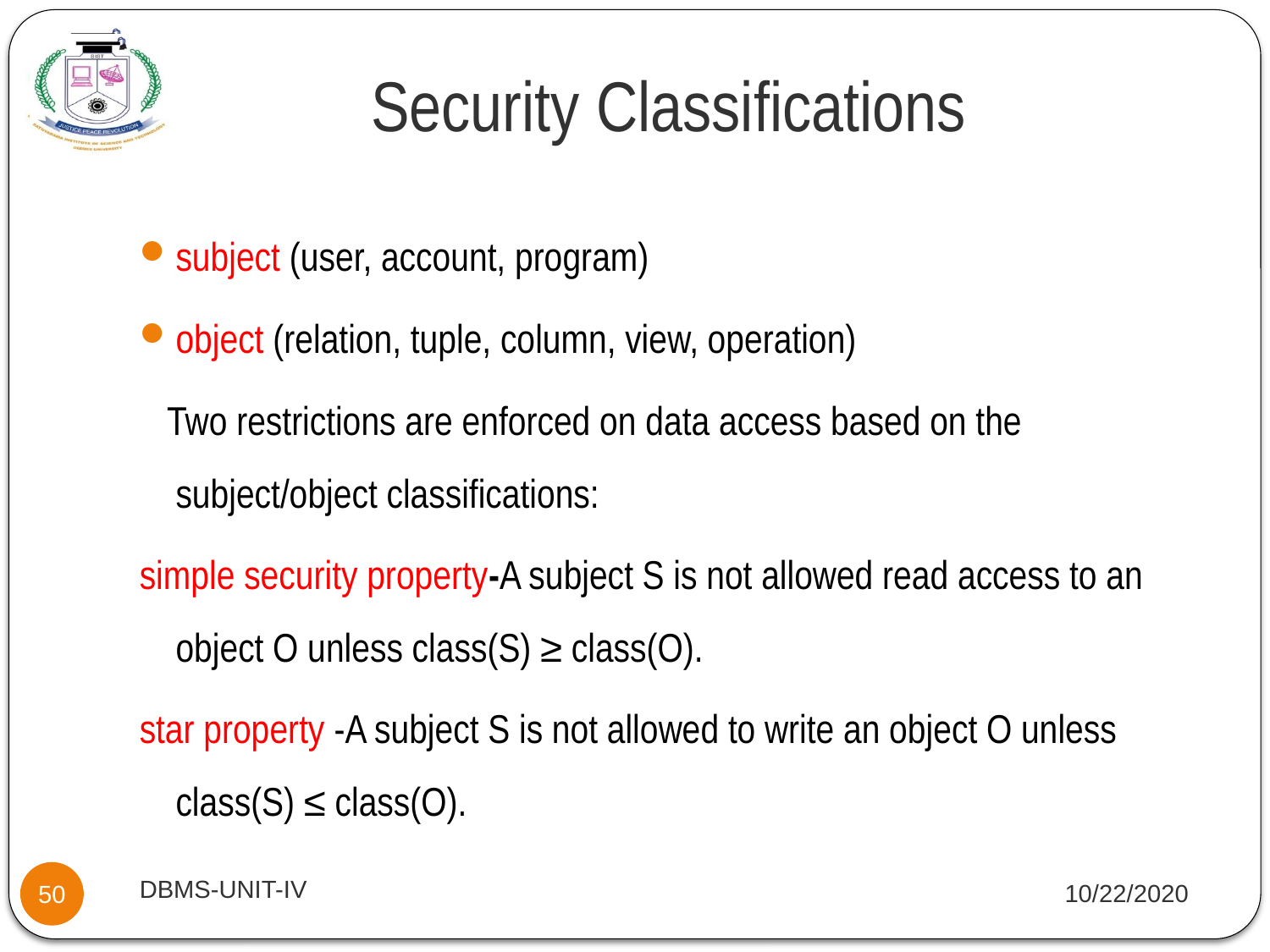

# Security Classifications
subject (user, account, program)
object (relation, tuple, column, view, operation)
   Two restrictions are enforced on data access based on the subject/object classifications:
simple security property-A subject S is not allowed read access to an object O unless class(S) ≥ class(O).
star property -A subject S is not allowed to write an object O unless class(S) ≤ class(O).

DBMS-UNIT-IV
10/22/2020
50